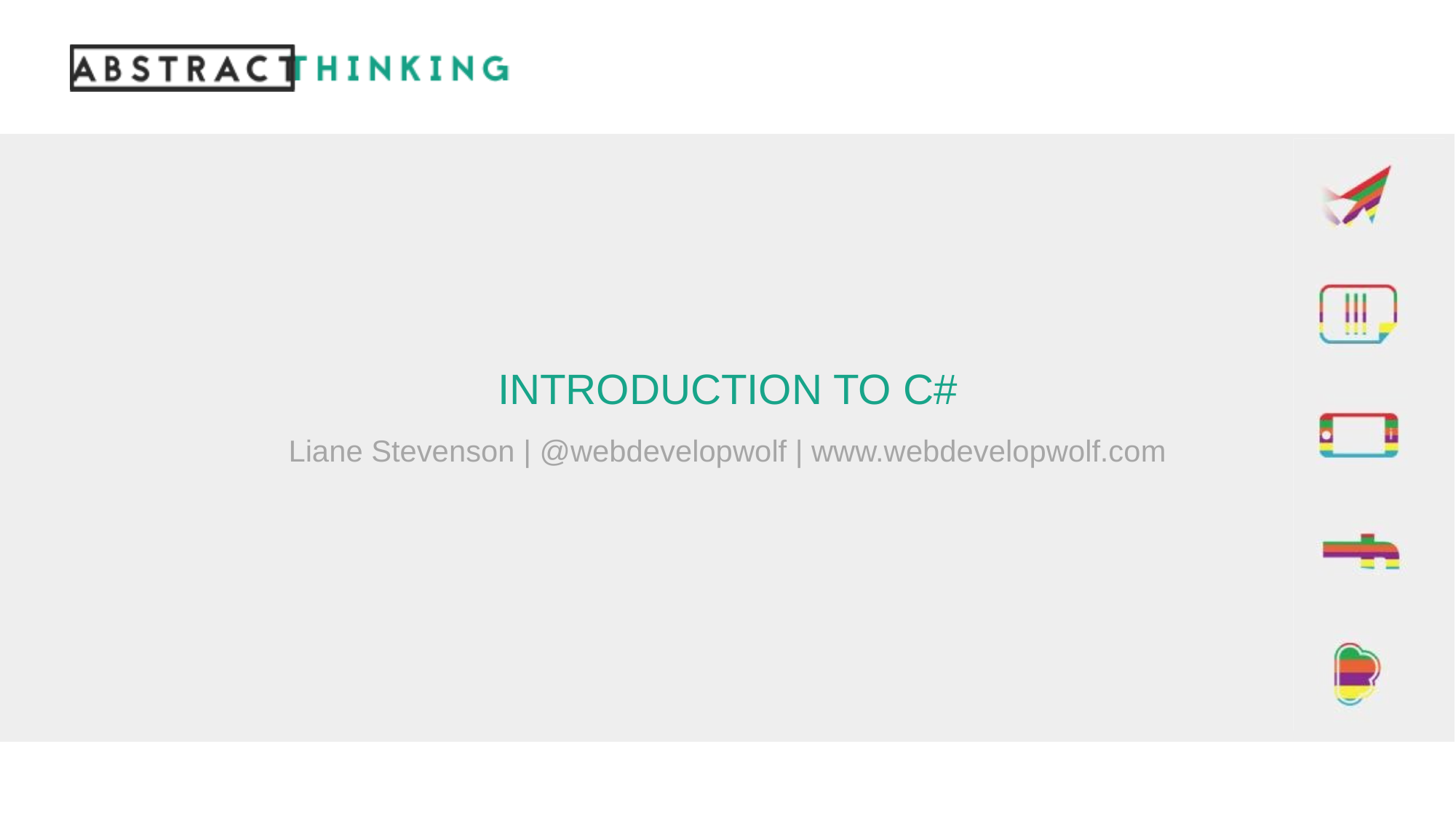

# INTRODUCTION TO C#
Liane Stevenson | @webdevelopwolf | www.webdevelopwolf.com